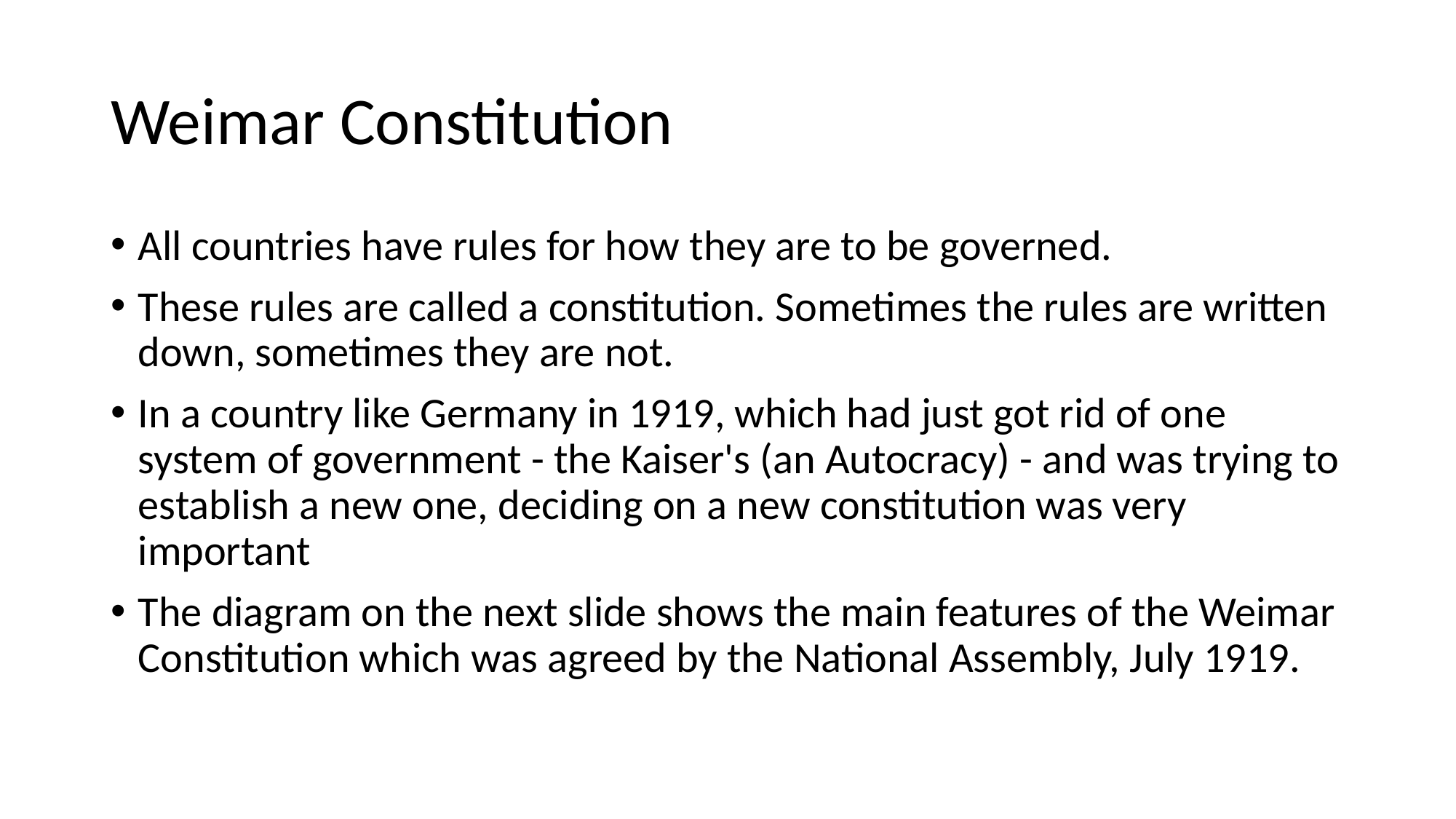

# Weimar Constitution
All countries have rules for how they are to be governed.
These rules are called a constitution. Sometimes the rules are written down, sometimes they are not.
In a country like Germany in 1919, which had just got rid of one system of government - the Kaiser's (an Autocracy) - and was trying to establish a new one, deciding on a new constitution was very important
The diagram on the next slide shows the main features of the Weimar Constitution which was agreed by the National Assembly, July 1919.